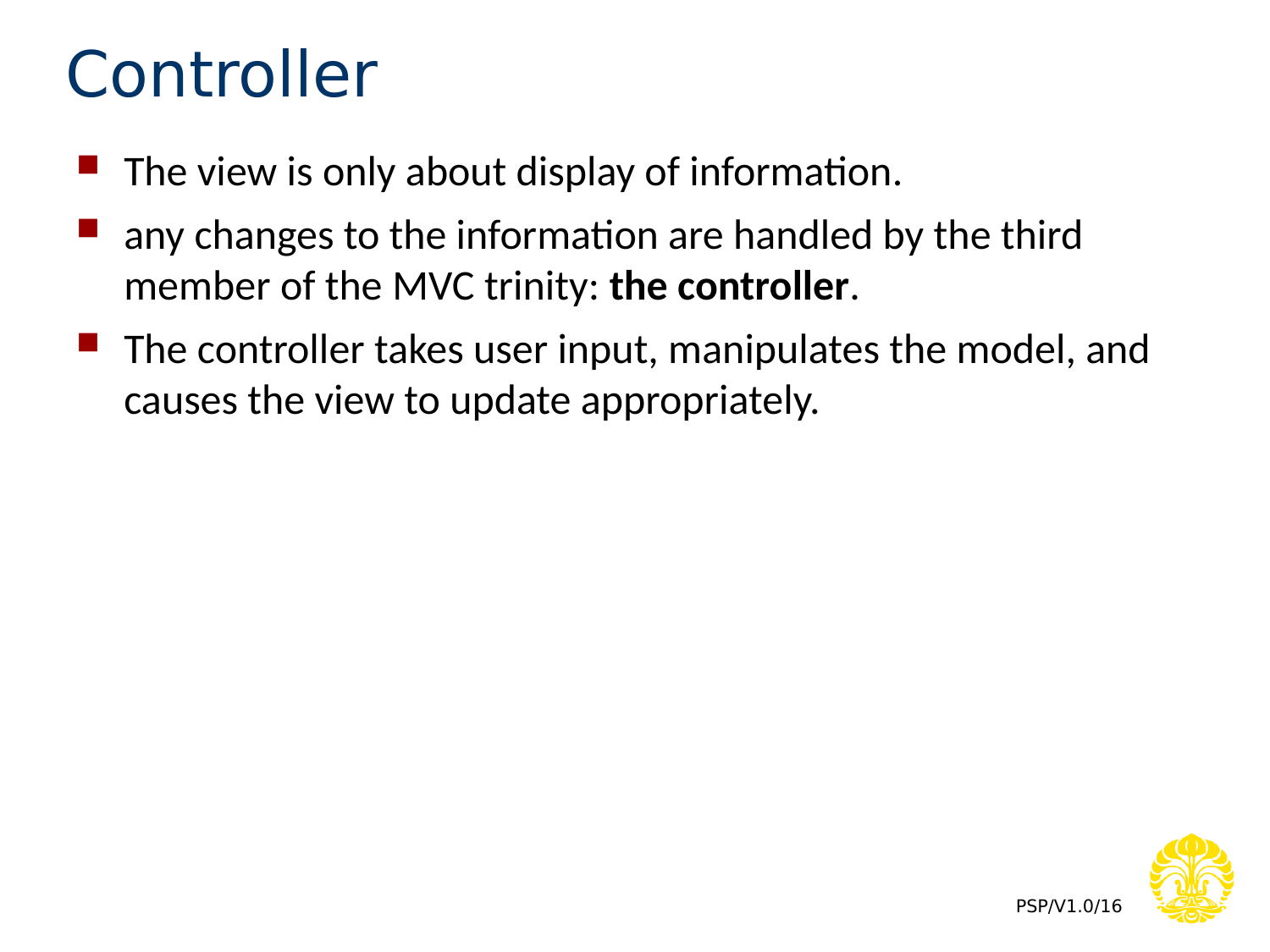

# Controller
The view is only about display of information.
any changes to the information are handled by the third member of the MVC trinity: the controller.
The controller takes user input, manipulates the model, and causes the view to update appropriately.